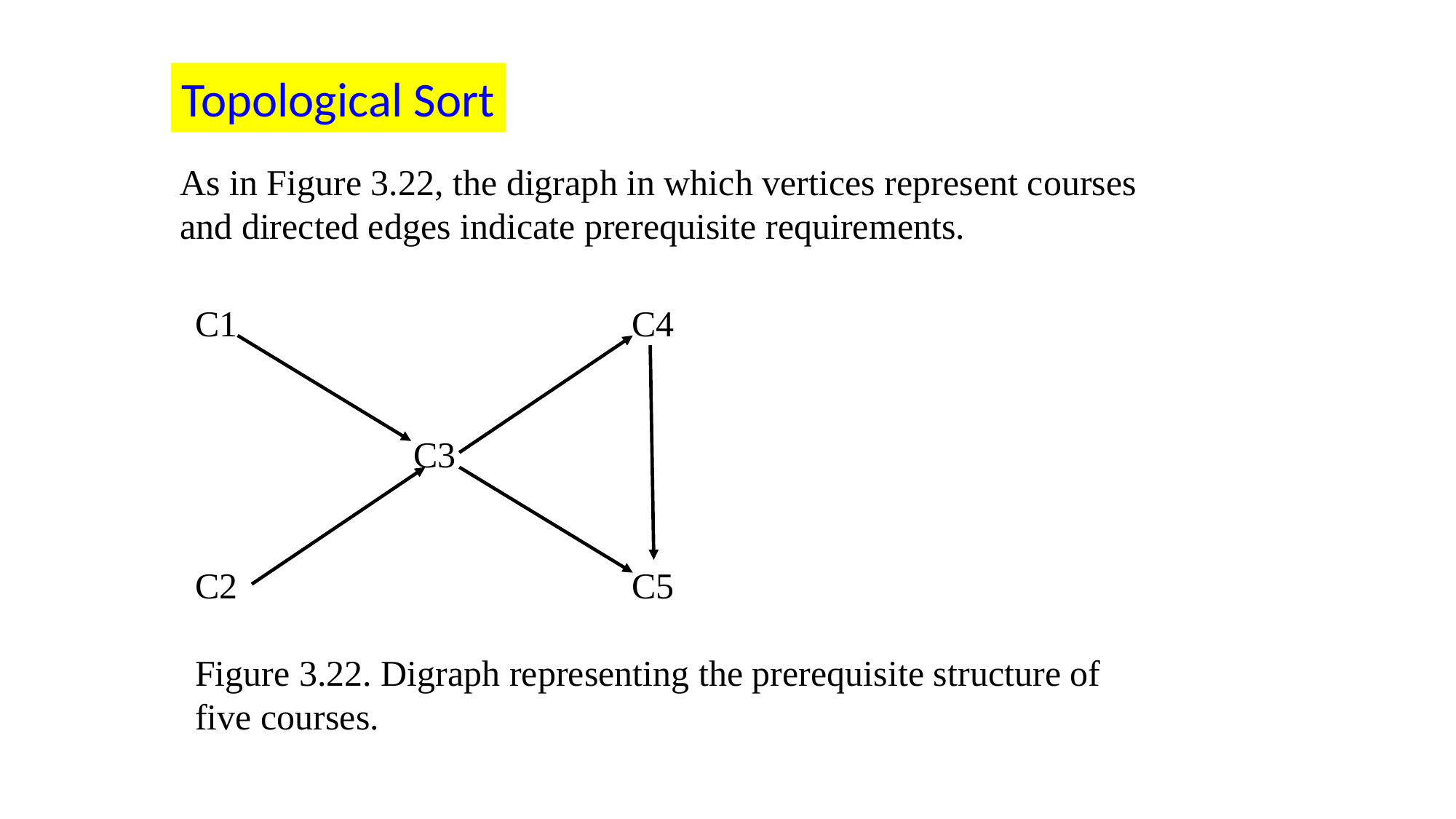

Topological Sort
As in Figure 3.22, the digraph in which vertices represent courses and directed edges indicate prerequisite requirements.
C1				C4

		C3

C2				C5

Figure 3.22. Digraph representing the prerequisite structure of five courses.